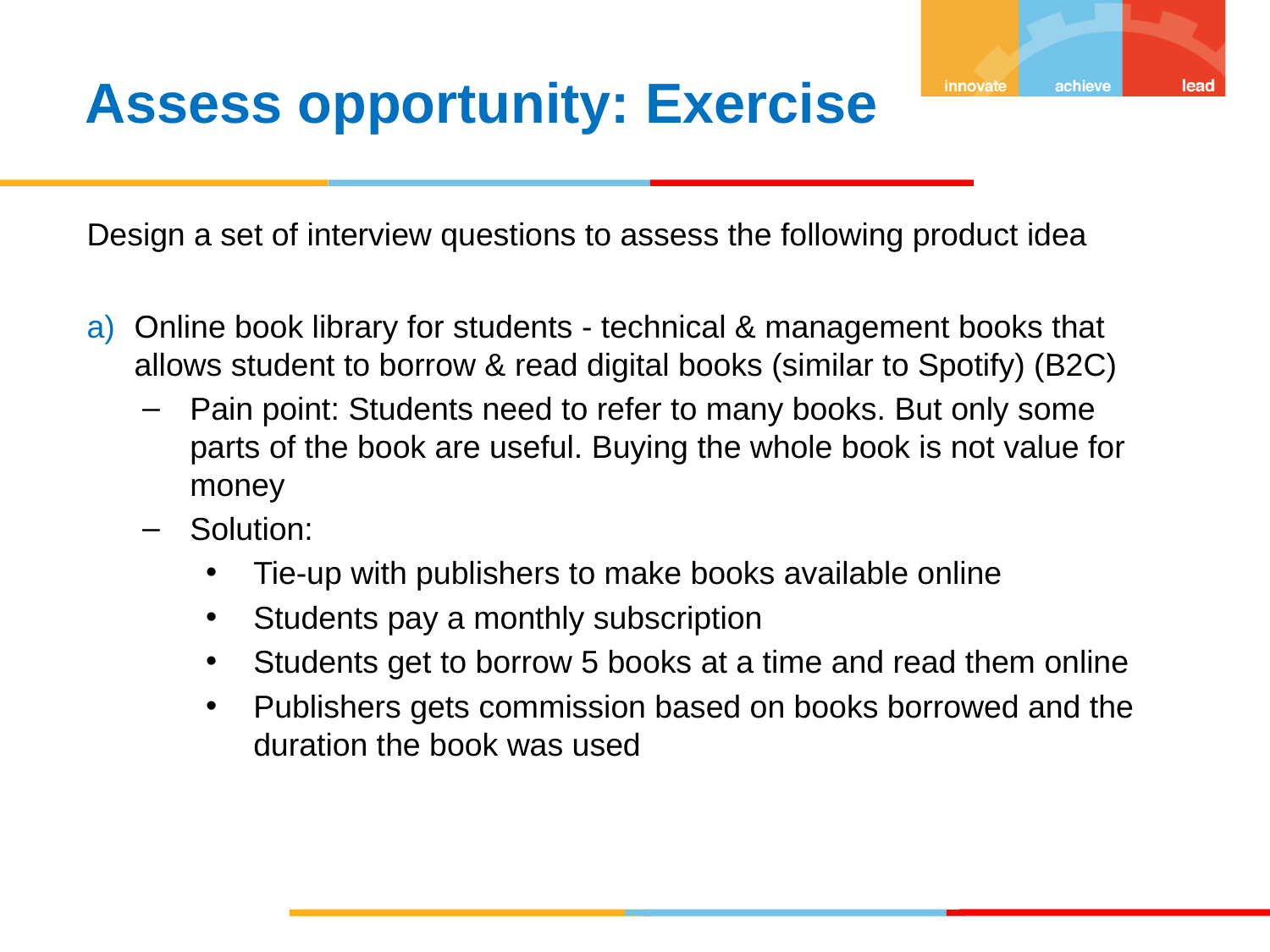

Assess opportunity: Exercise
Design a set of interview questions to assess the following product idea

Online book library for students - technical & management books that allows student to borrow & read digital books (similar to Spotify) (B2C)
Pain point: Students need to refer to many books. But only some parts of the book are useful. Buying the whole book is not value for money
Solution:
Tie-up with publishers to make books available online
Students pay a monthly subscription
Students get to borrow 5 books at a time and read them online
Publishers gets commission based on books borrowed and the duration the book was used